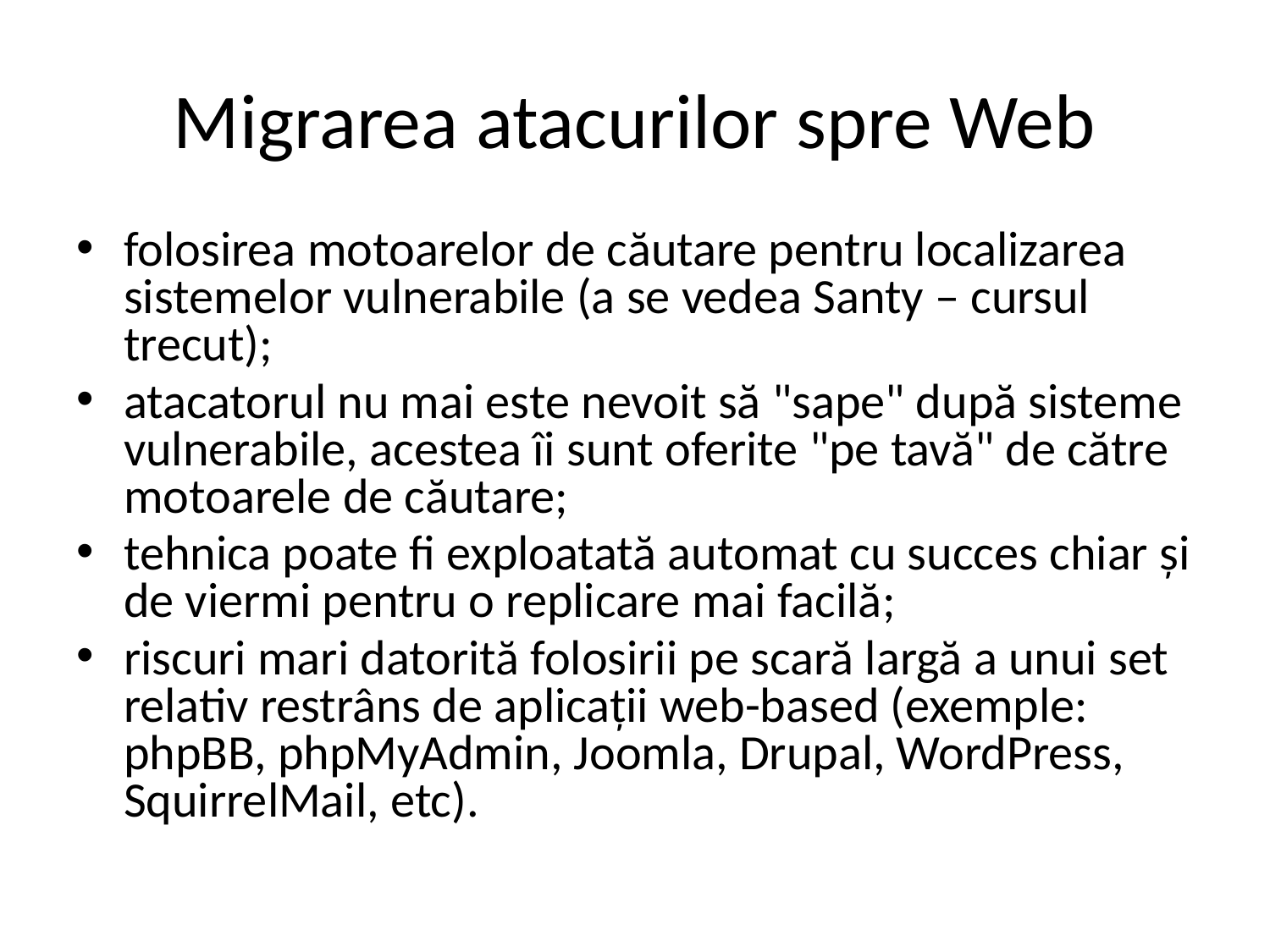

# Migrarea atacurilor spre Web
folosirea motoarelor de căutare pentru localizarea sistemelor vulnerabile (a se vedea Santy – cursul trecut);
atacatorul nu mai este nevoit să "sape" după sisteme vulnerabile, acestea îi sunt oferite "pe tavă" de către motoarele de căutare;
tehnica poate fi exploatată automat cu succes chiar și de viermi pentru o replicare mai facilă;
riscuri mari datorită folosirii pe scară largă a unui set relativ restrâns de aplicații web-based (exemple: phpBB, phpMyAdmin, Joomla, Drupal, WordPress, SquirrelMail, etc).